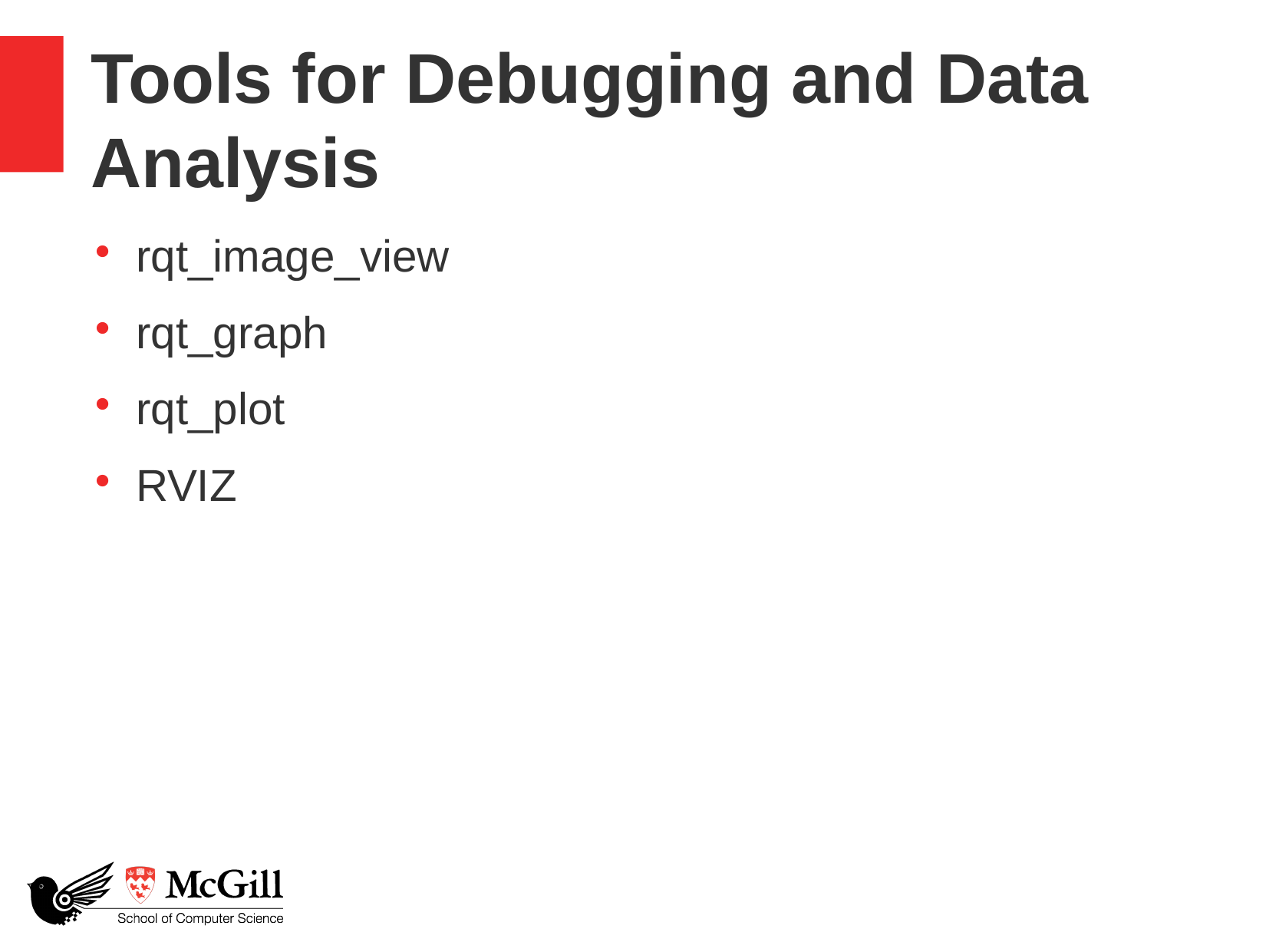

Tools for Debugging and Data Analysis
rqt_image_view
rqt_graph
rqt_plot
RVIZ